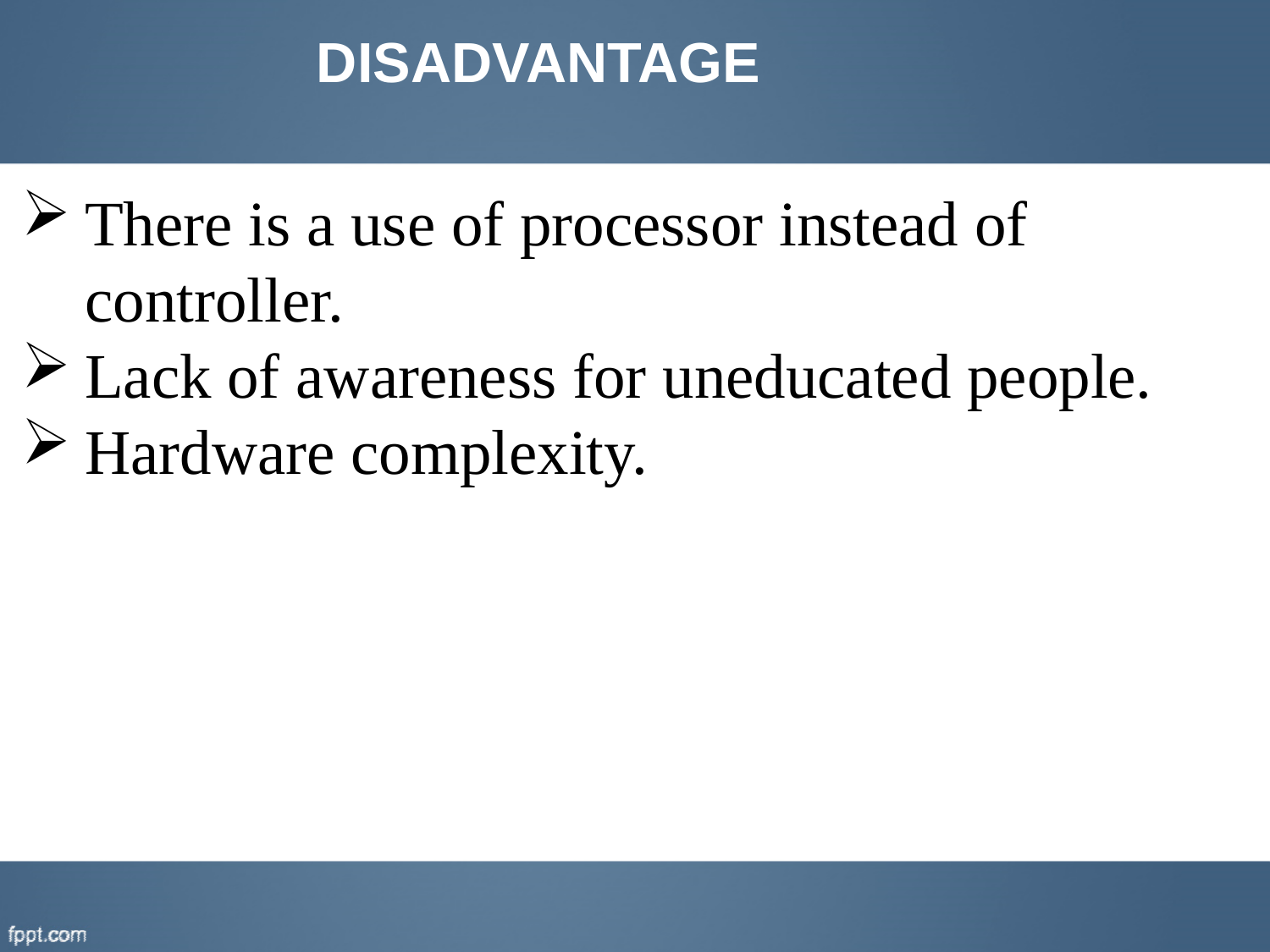

# DISADVANTAGE
There is a use of processor instead of controller.
Lack of awareness for uneducated people.
Hardware complexity.